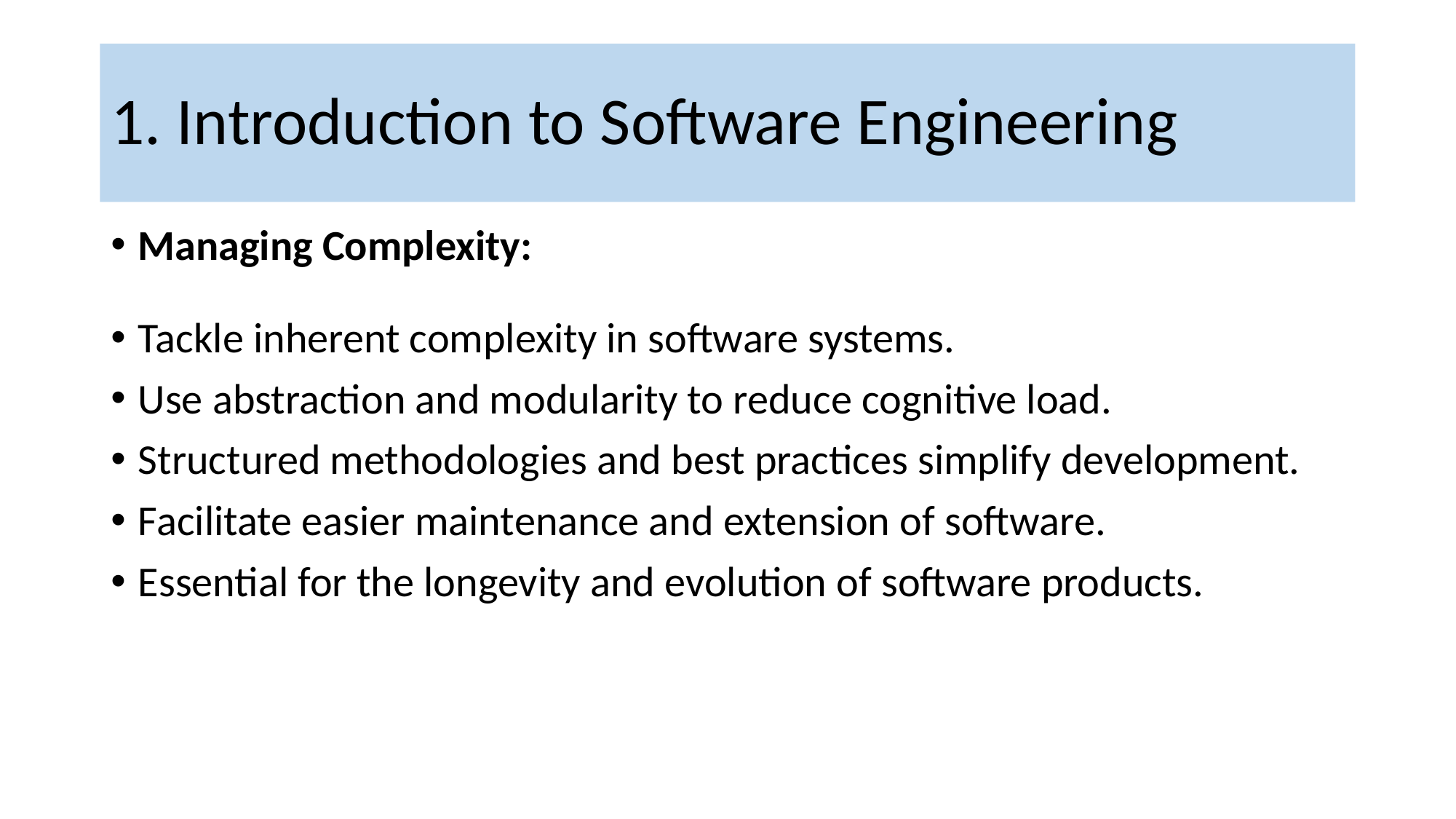

# 1. Introduction to Software Engineering
Managing Complexity:

Tackle inherent complexity in software systems.
Use abstraction and modularity to reduce cognitive load.
Structured methodologies and best practices simplify development.
Facilitate easier maintenance and extension of software.
Essential for the longevity and evolution of software products.